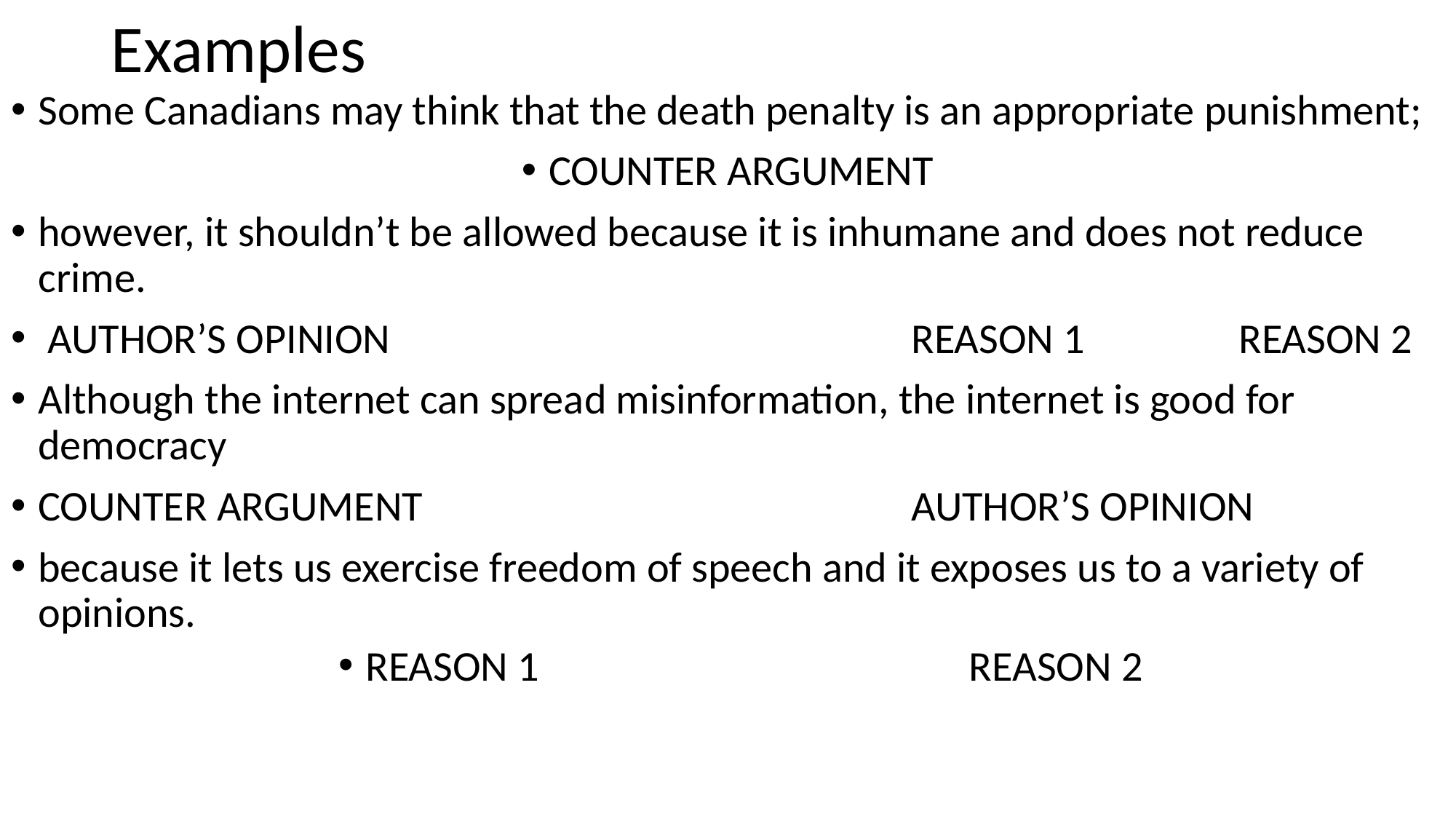

# Examples
Some Canadians may think that the death penalty is an appropriate punishment;
COUNTER ARGUMENT
however, it shouldn’t be allowed because it is inhumane and does not reduce crime.
 AUTHOR’S OPINION 					REASON 1 		REASON 2
Although the internet can spread misinformation, the internet is good for democracy
COUNTER ARGUMENT 					AUTHOR’S OPINION
because it lets us exercise freedom of speech and it exposes us to a variety of opinions.
REASON 1 				      REASON 2